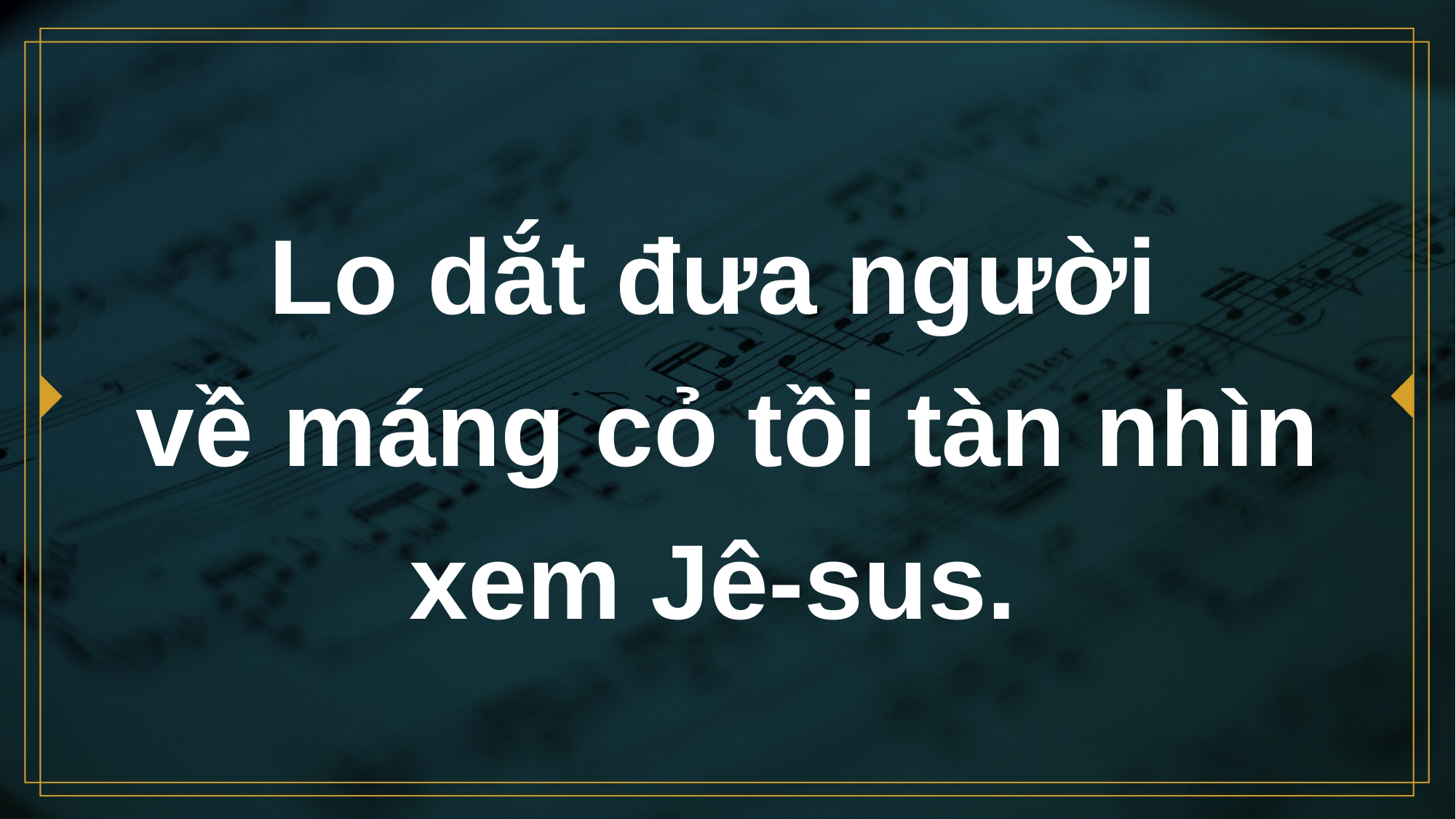

# Lo dắt đưa người về máng cỏ tồi tàn nhìn xem Jê-sus.